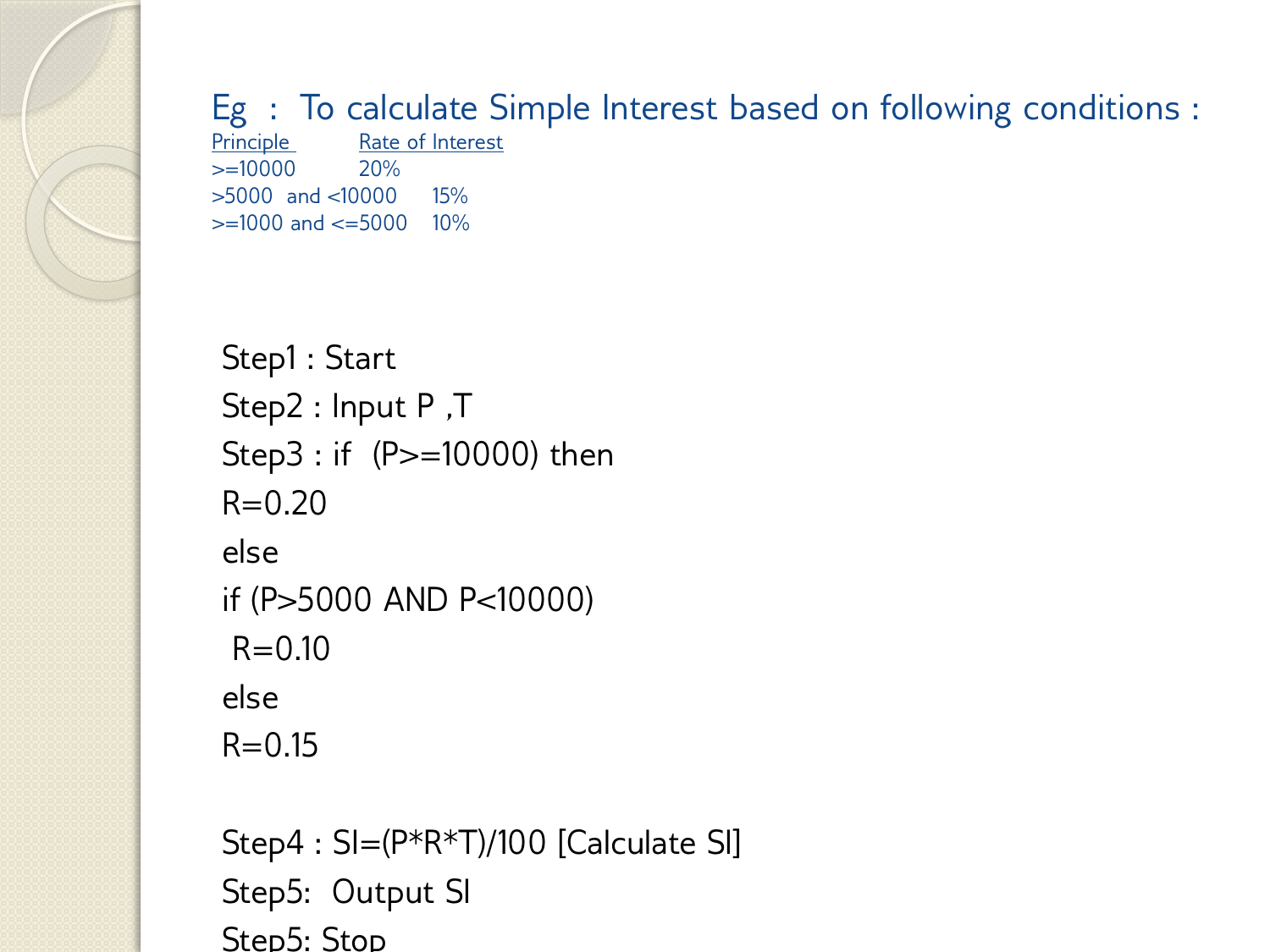

# Eg  :  To calculate Simple Interest based on following conditions : Principle 		Rate of Interest >=10000		20% >5000  and <10000	15% >=1000 and <=5000	10%
Step1 : Start
Step2 : Input P ,T
Step3 : if  (P>=10000) then
	R=0.20
	else
		if (P>5000 AND P<10000)
			 R=0.10
		else
			R=0.15

Step4 : SI=(P*R*T)/100 [Calculate SI]
Step5:  Output SI
Step5: Stop